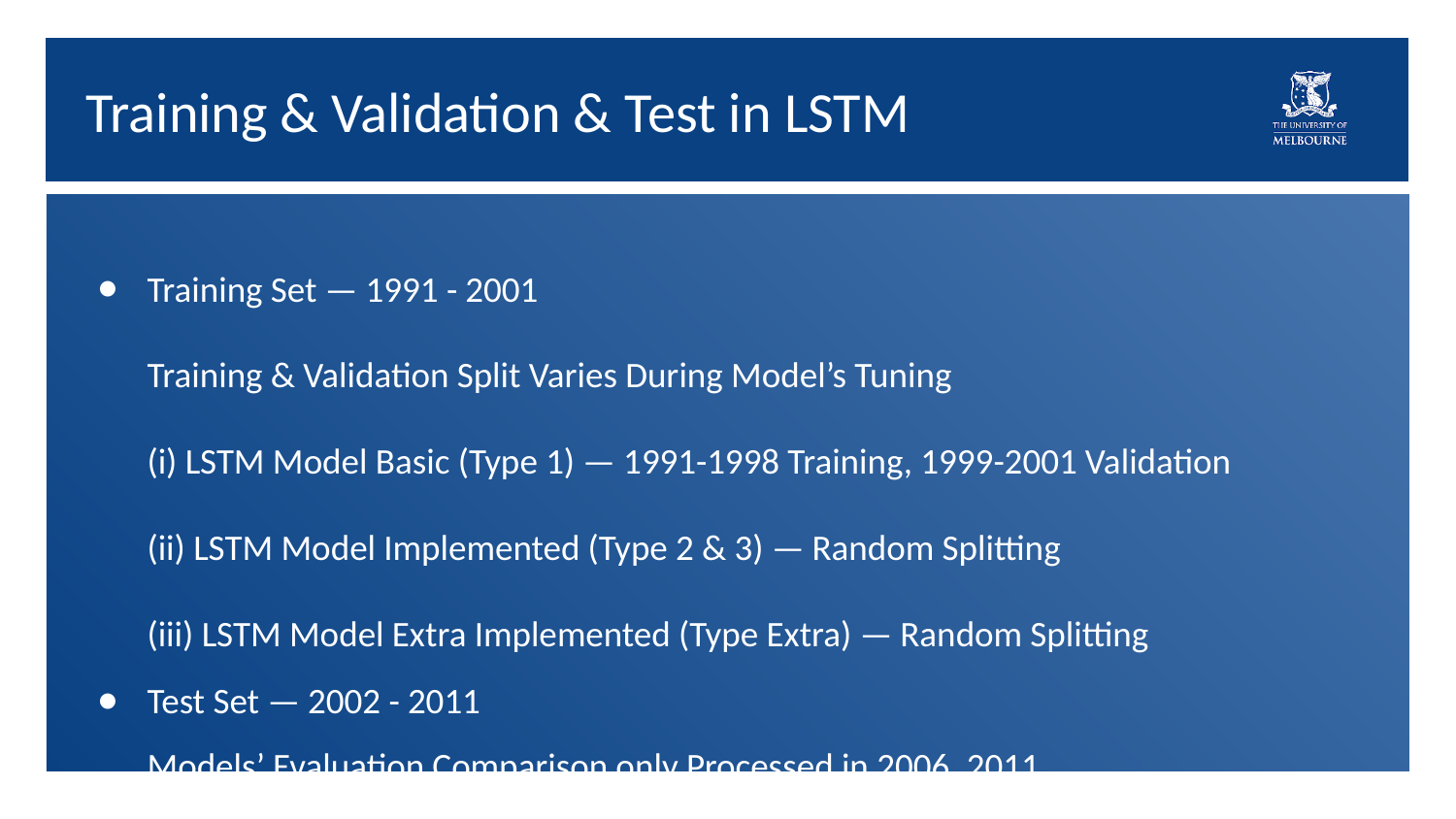

# Training & Validation & Test in LSTM
Training Set — 1991 - 2001
Training & Validation Split Varies During Model’s Tuning
(i) LSTM Model Basic (Type 1) — 1991-1998 Training, 1999-2001 Validation
(ii) LSTM Model Implemented (Type 2 & 3) — Random Splitting
(iii) LSTM Model Extra Implemented (Type Extra) — Random Splitting
Test Set — 2002 - 2011
Models’ Evaluation Comparison only Processed in 2006, 2011